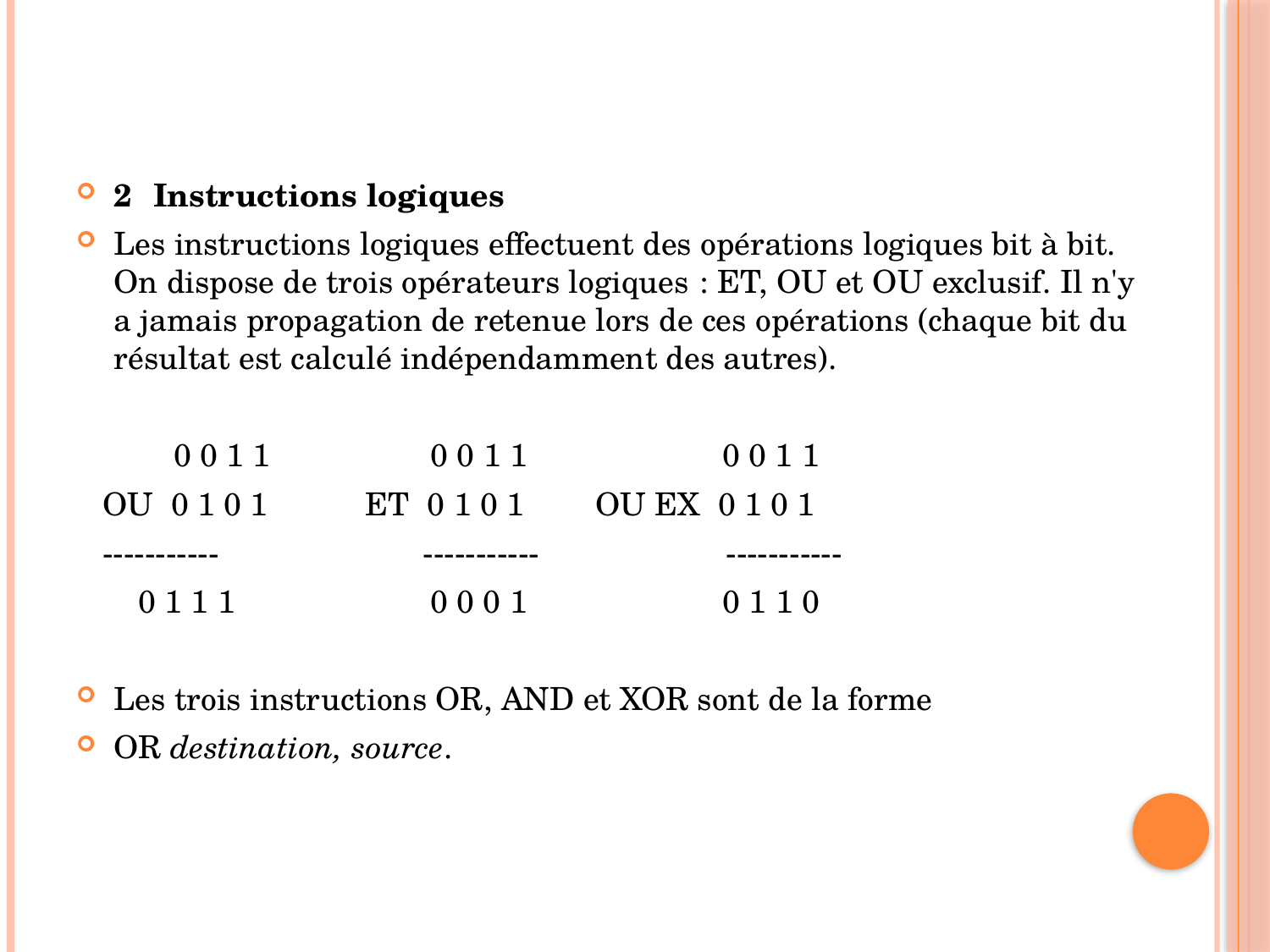

2  Instructions logiques
Les instructions logiques effectuent des opérations logiques bit à bit. On dispose de trois opérateurs logiques : ET, OU et OU exclusif. Il n'y a jamais propagation de retenue lors de ces opérations (chaque bit du résultat est calculé indépendamment des autres).

           0 0 1 1                  0 0 1 1                      0 0 1 1
   OU  0 1 0 1           ET  0 1 0 1        OU EX  0 1 0 1
   -----------                       -----------                     -----------
       0 1 1 1                      0 0 0 1                      0 1 1 0

Les trois instructions OR, AND et XOR sont de la forme
OR destination, source.